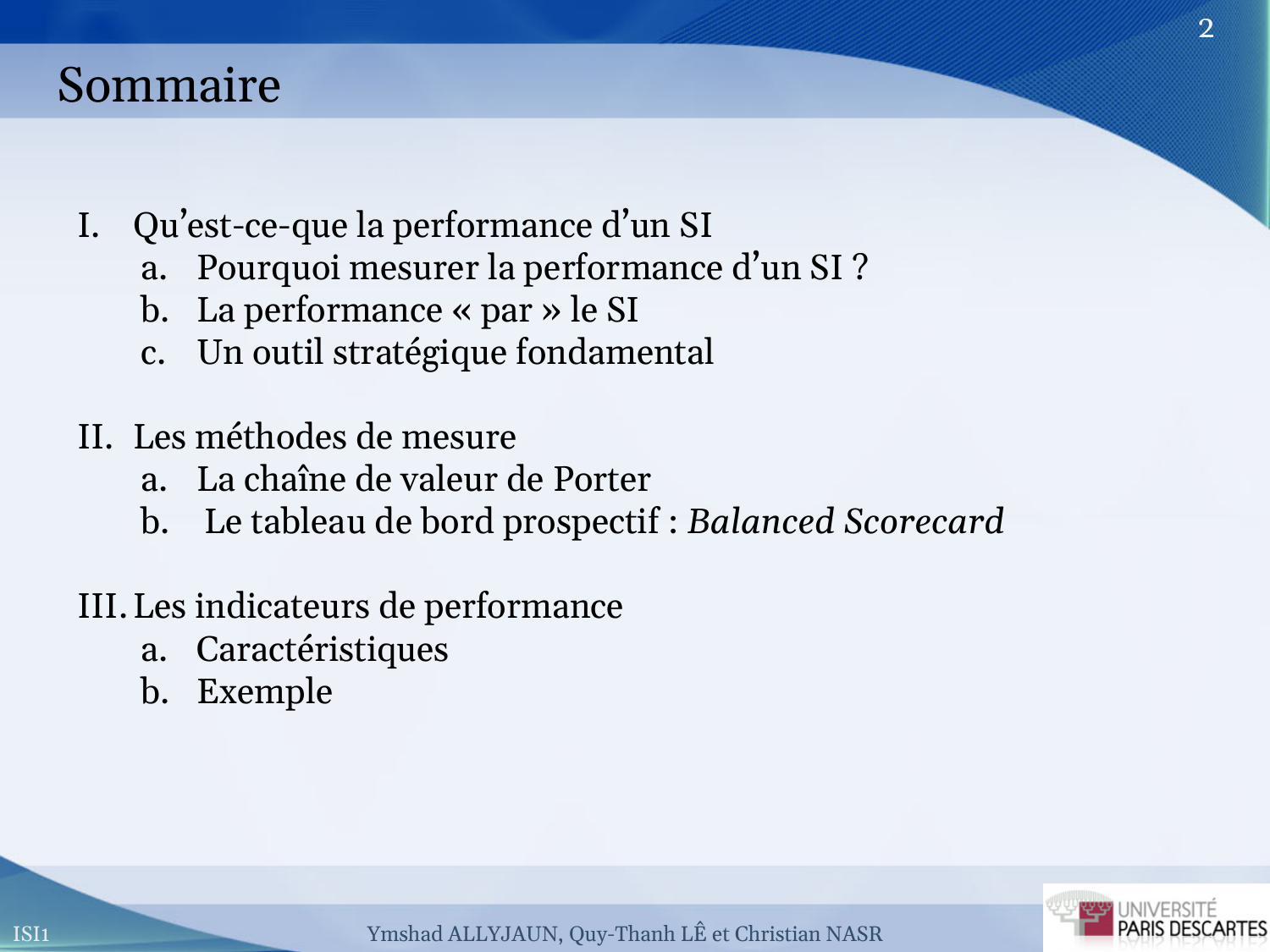

Sommaire
Qu’est-ce-que la performance d’un SI
Pourquoi mesurer la performance d’un SI ?
La performance « par » le SI
Un outil stratégique fondamental

Les méthodes de mesure
La chaîne de valeur de Porter
Le tableau de bord prospectif : Balanced Scorecard

Les indicateurs de performance
Caractéristiques
Exemple